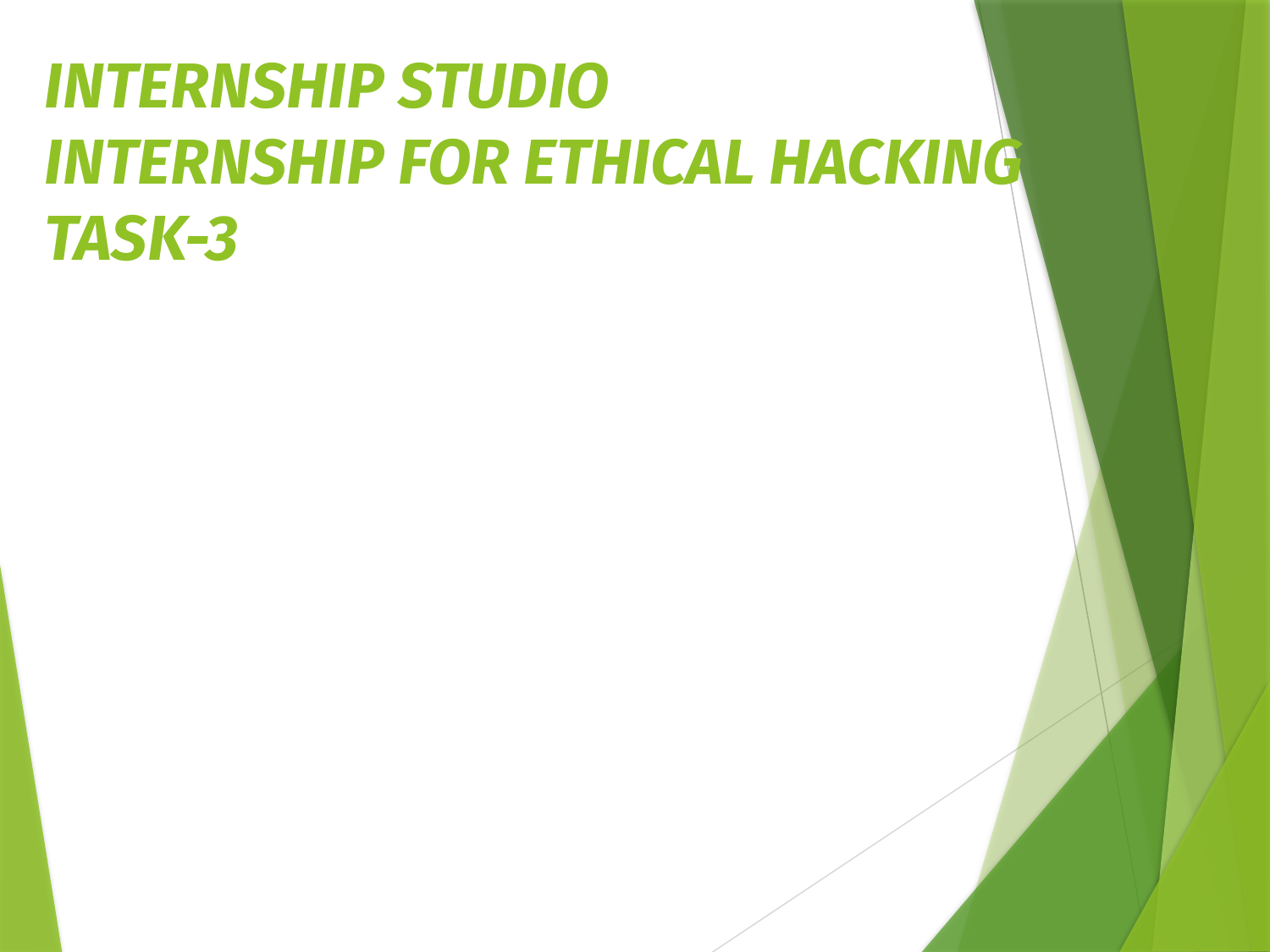

# INTERNSHIP STUDIO INTERNSHIP FOR ETHICAL HACKING TASK-3